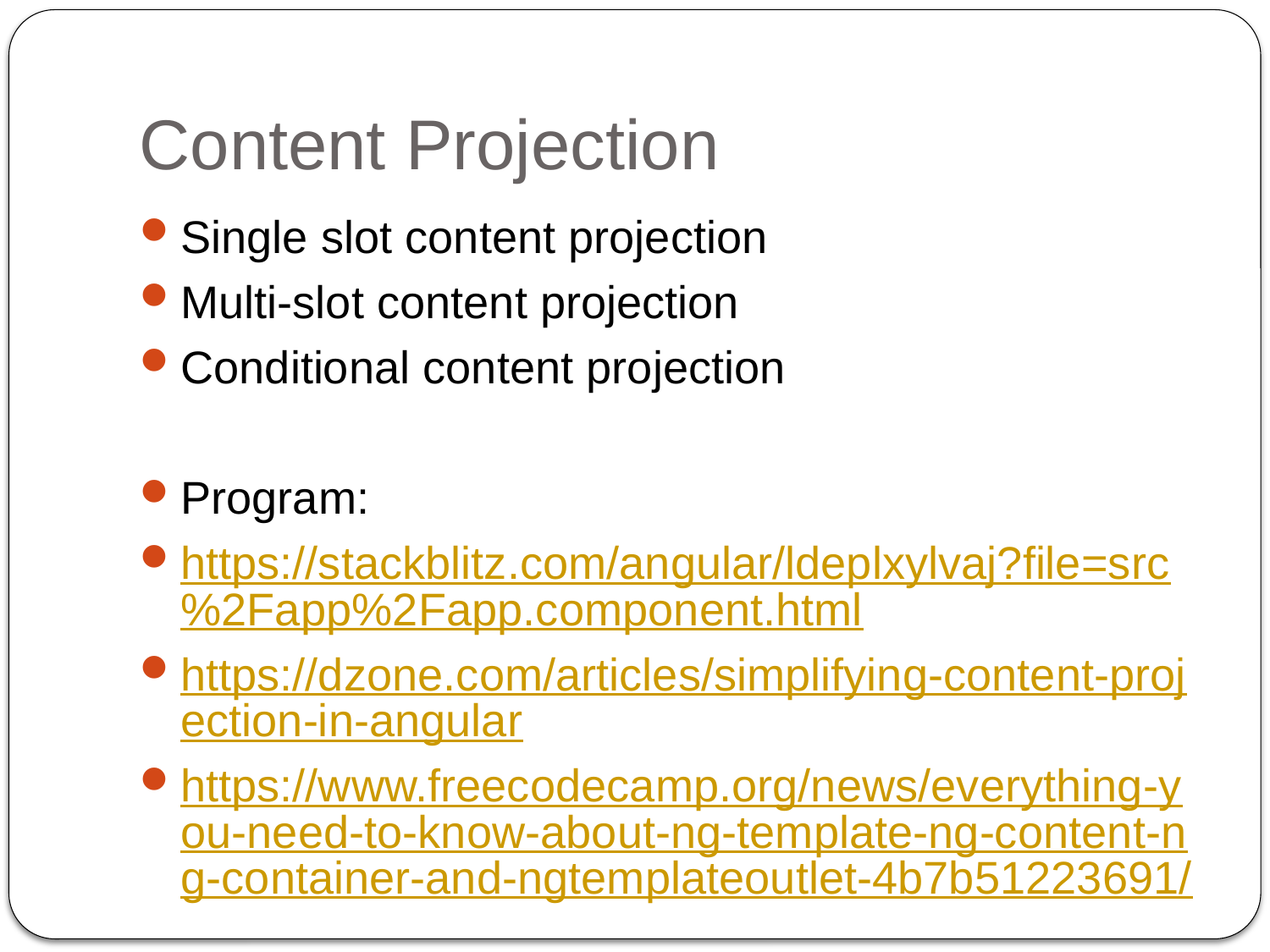

# Content Projection
Single slot content projection
Multi-slot content projection
Conditional content projection

Program:
https://stackblitz.com/angular/ldeplxylvaj?file=src%2Fapp%2Fapp.component.html
https://dzone.com/articles/simplifying-content-projection-in-angular
https://www.freecodecamp.org/news/everything-you-need-to-know-about-ng-template-ng-content-ng-container-and-ngtemplateoutlet-4b7b51223691/